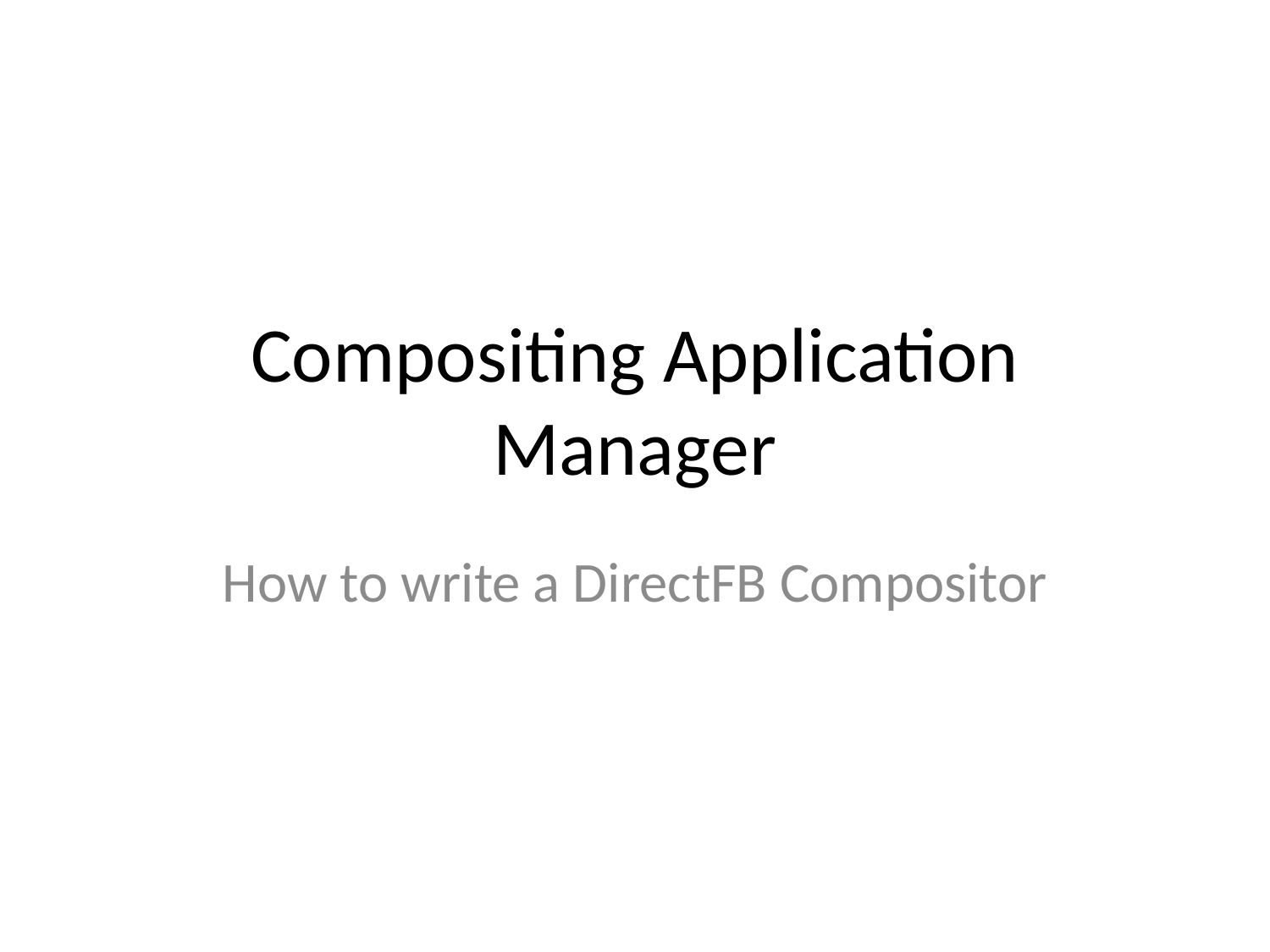

# Compositing Application Manager
How to write a DirectFB Compositor